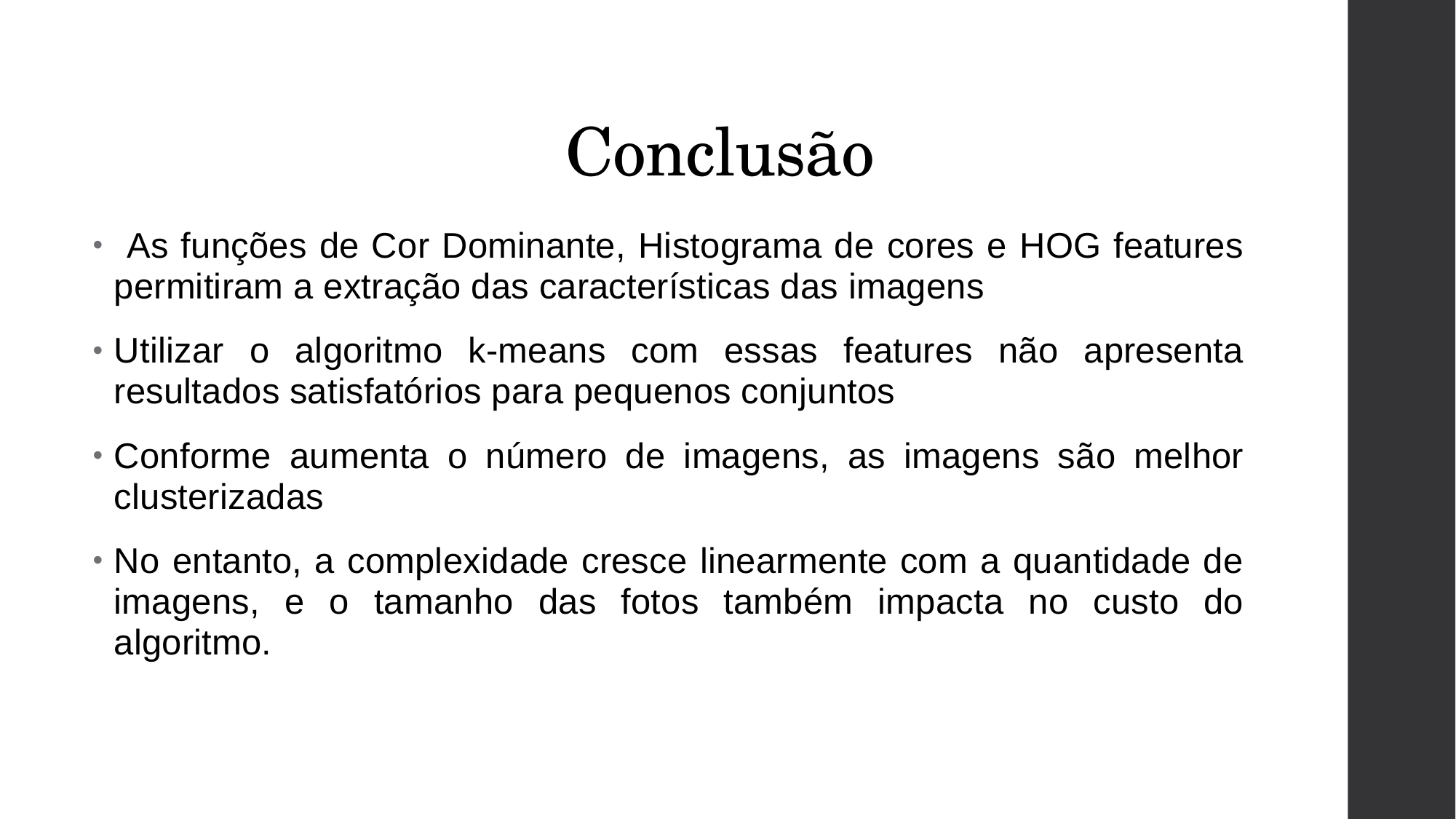

Conclusão
 As funções de Cor Dominante, Histograma de cores e HOG features permitiram a extração das características das imagens
Utilizar o algoritmo k-means com essas features não apresenta resultados satisfatórios para pequenos conjuntos
Conforme aumenta o número de imagens, as imagens são melhor clusterizadas
No entanto, a complexidade cresce linearmente com a quantidade de imagens, e o tamanho das fotos também impacta no custo do algoritmo.